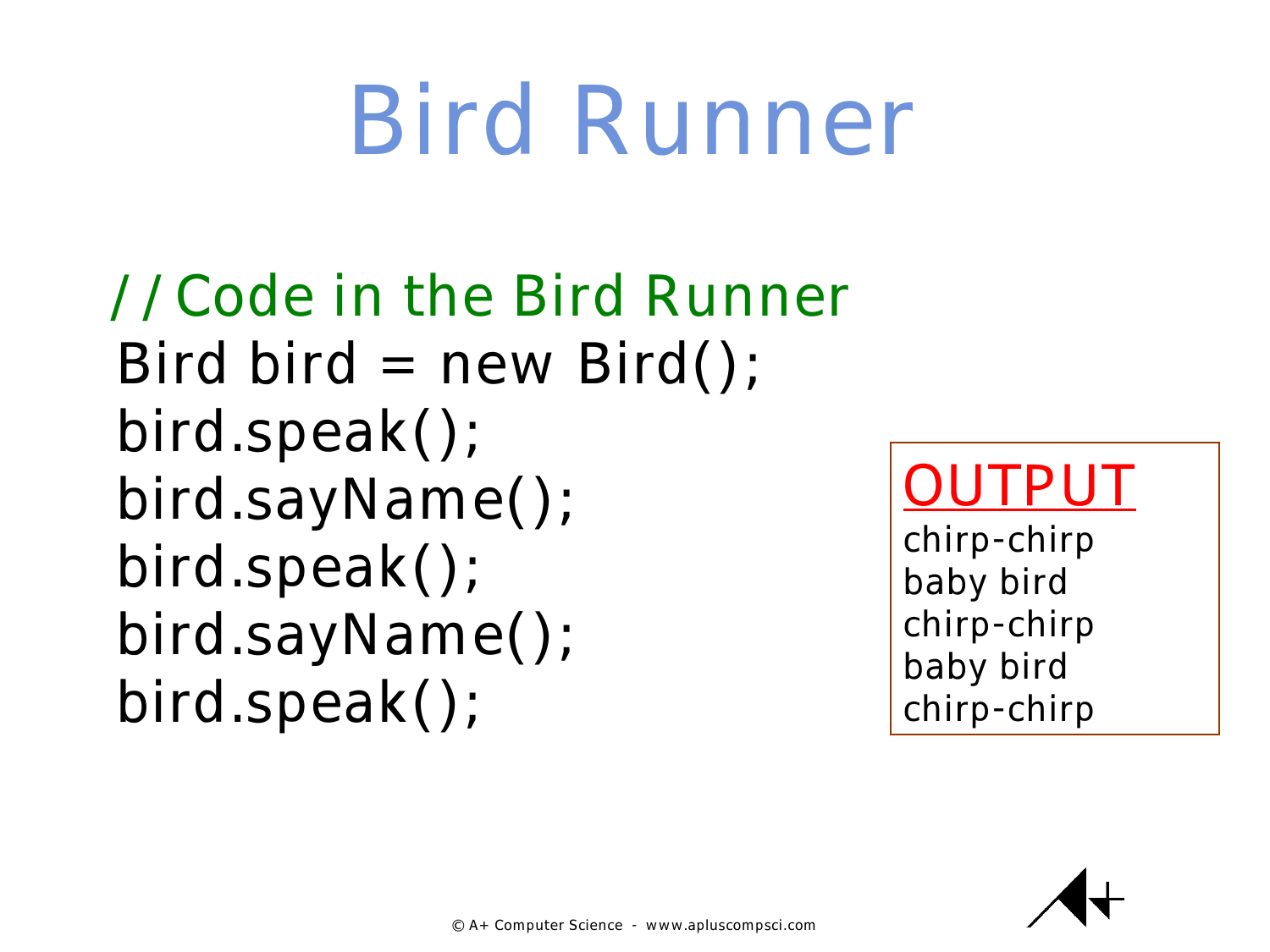

Bird Runner
 //Code in the Bird Runner
 Bird bird = new Bird();
 bird.speak();
 bird.sayName();
 bird.speak();
 bird.sayName();
 bird.speak();
OUTPUT
chirp-chirp
baby bird
chirp-chirp
baby bird
chirp-chirp

© A+ Computer Science  -  www.apluscompsci.com